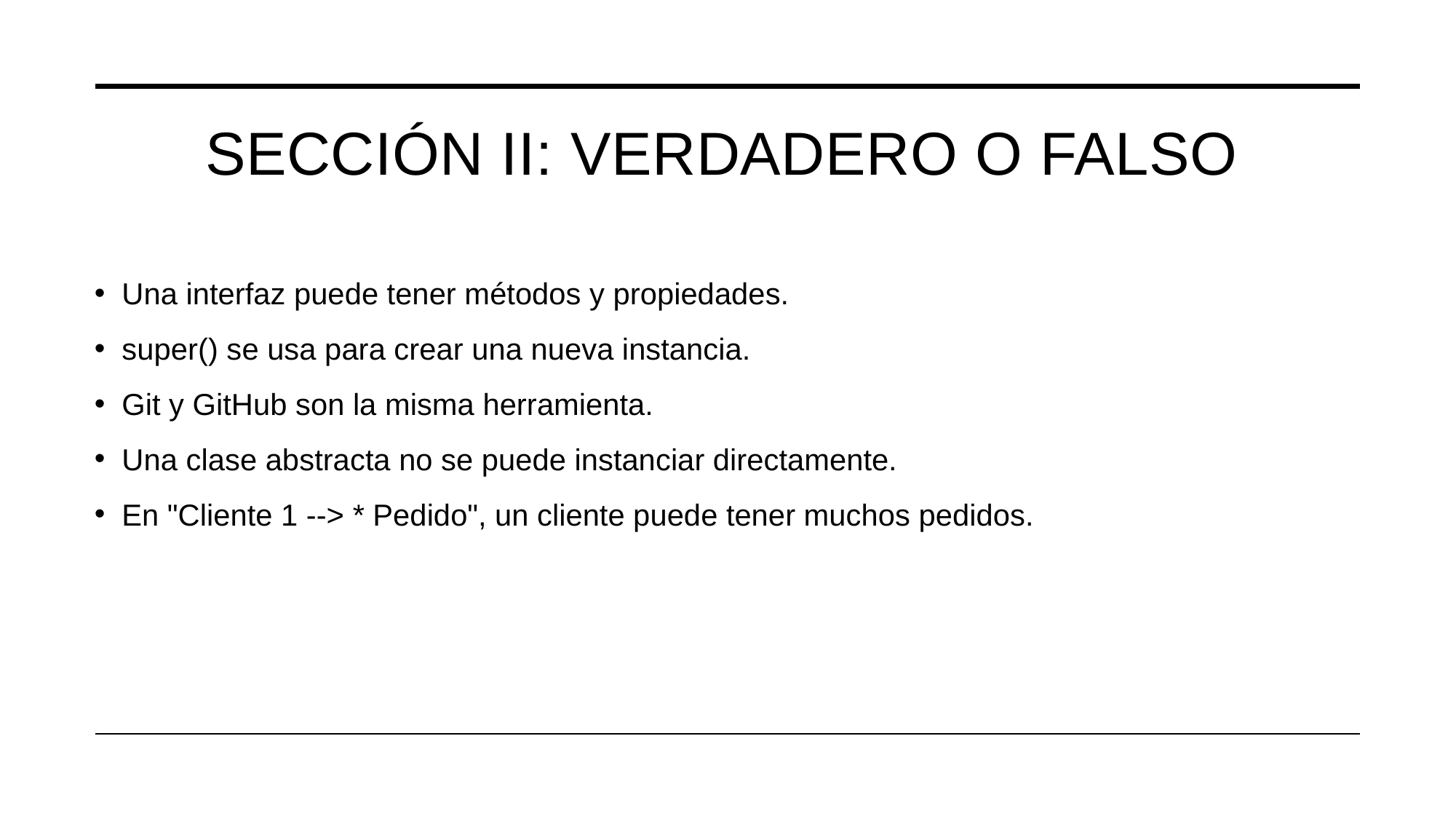

# Sección II: Verdadero o Falso
Una interfaz puede tener métodos y propiedades.
super() se usa para crear una nueva instancia.
Git y GitHub son la misma herramienta.
Una clase abstracta no se puede instanciar directamente.
En "Cliente 1 --> * Pedido", un cliente puede tener muchos pedidos.